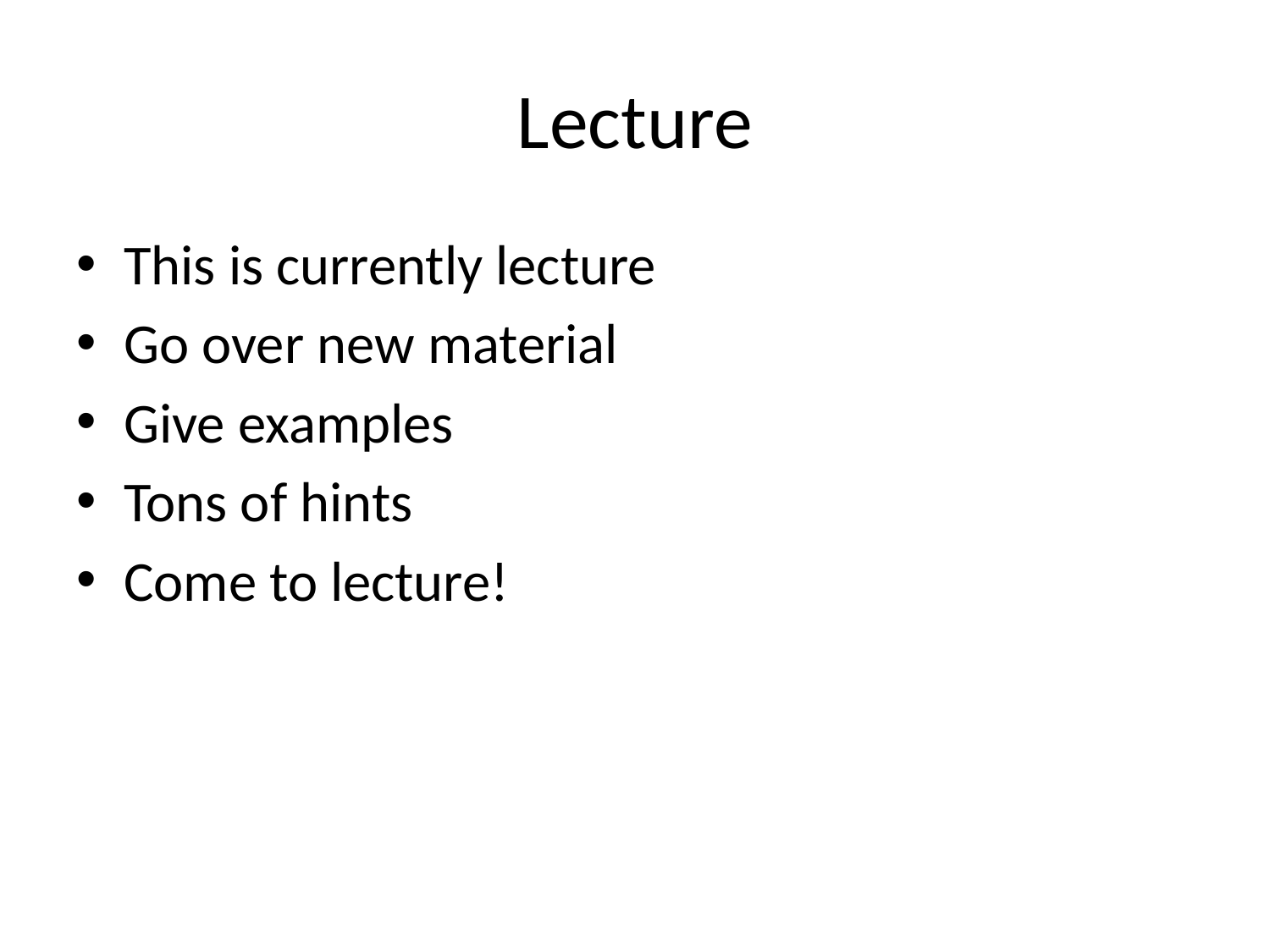

# Lecture
This is currently lecture
Go over new material
Give examples
Tons of hints
Come to lecture!